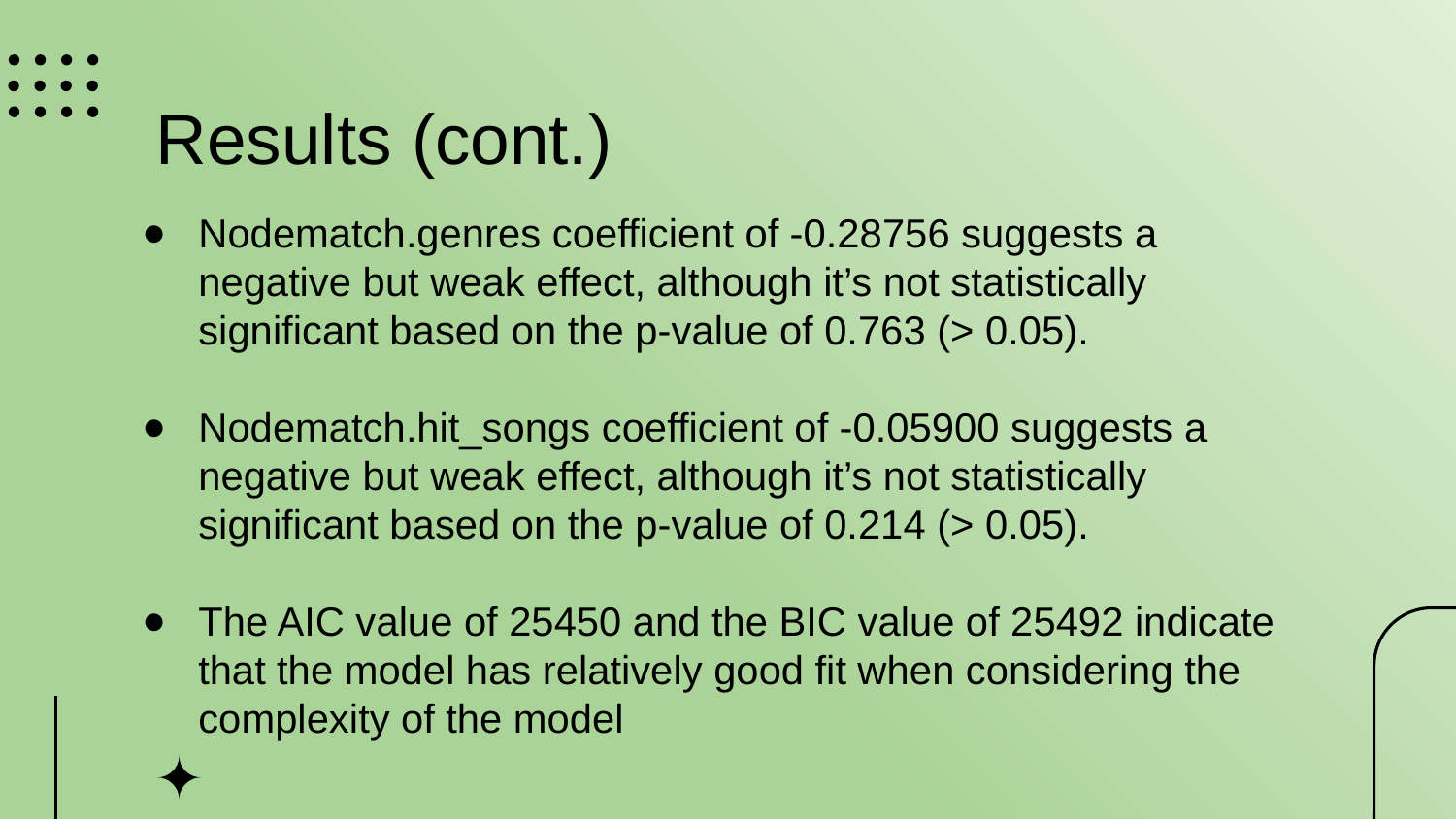

# Results (cont.)
Nodematch.genres coefficient of -0.28756 suggests a negative but weak effect, although it’s not statistically significant based on the p-value of 0.763 (> 0.05).

Nodematch.hit_songs coefficient of -0.05900 suggests a negative but weak effect, although it’s not statistically significant based on the p-value of 0.214 (> 0.05).

The AIC value of 25450 and the BIC value of 25492 indicate that the model has relatively good fit when considering the complexity of the model